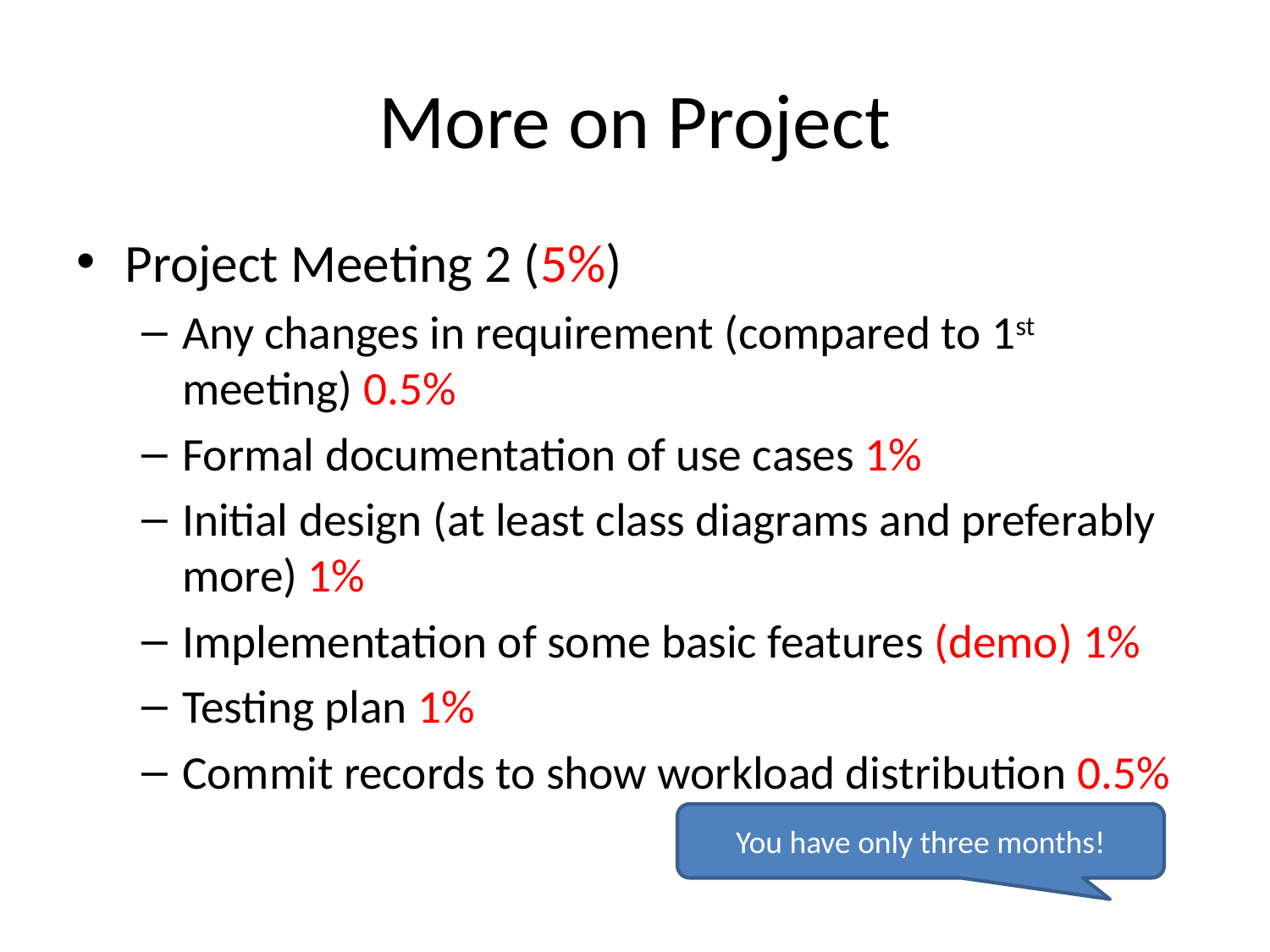

# More on Project
Project Meeting 2 (5%)
Any changes in requirement (compared to 1st meeting) 0.5%
Formal documentation of use cases 1%
Initial design (at least class diagrams and preferably more) 1%
Implementation of some basic features (demo) 1%
Testing plan 1%
Commit records to show workload distribution 0.5%

You have only three months!